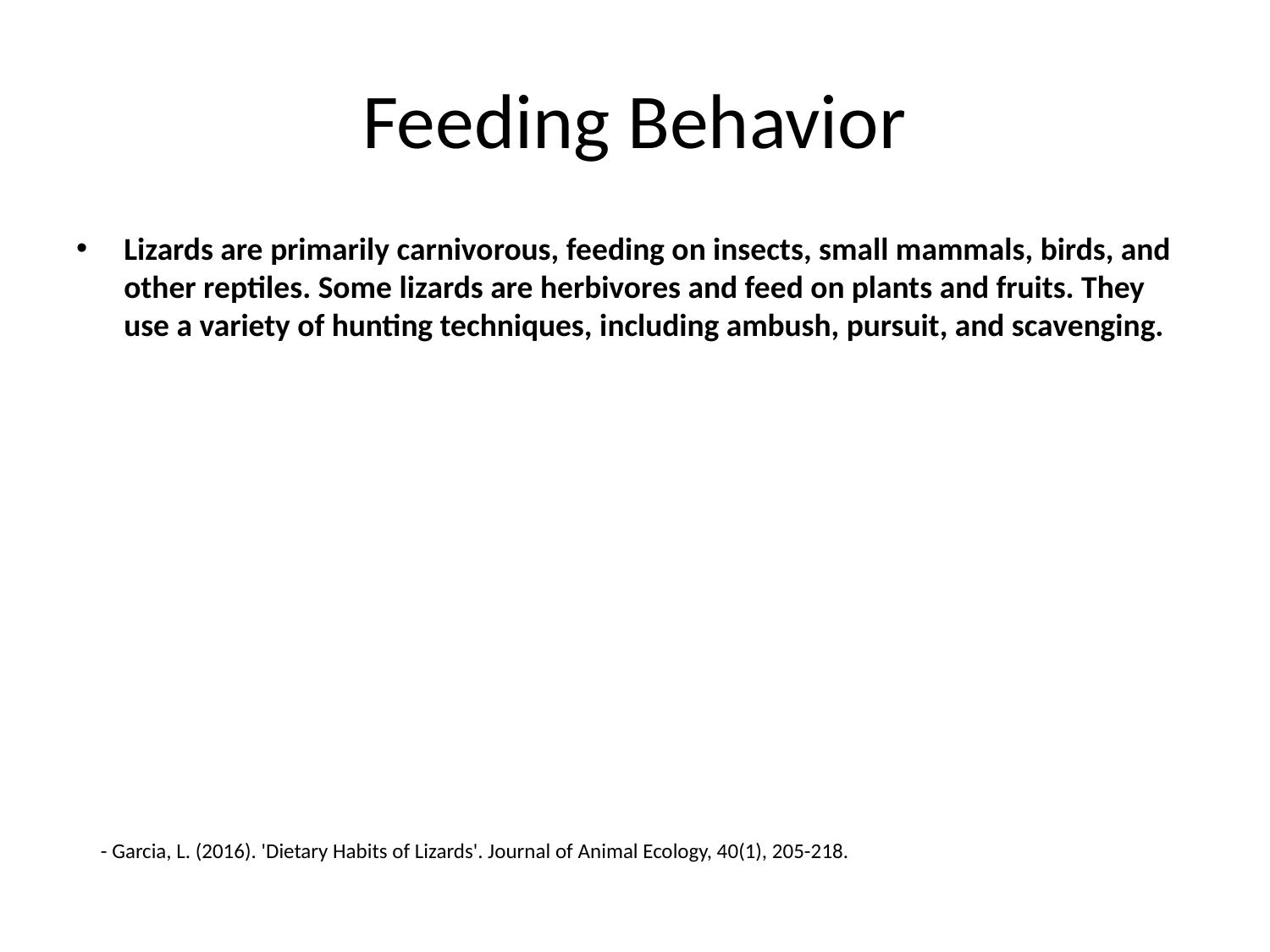

# Feeding Behavior
Lizards are primarily carnivorous, feeding on insects, small mammals, birds, and other reptiles. Some lizards are herbivores and feed on plants and fruits. They use a variety of hunting techniques, including ambush, pursuit, and scavenging.

- Garcia, L. (2016). 'Dietary Habits of Lizards'. Journal of Animal Ecology, 40(1), 205-218.